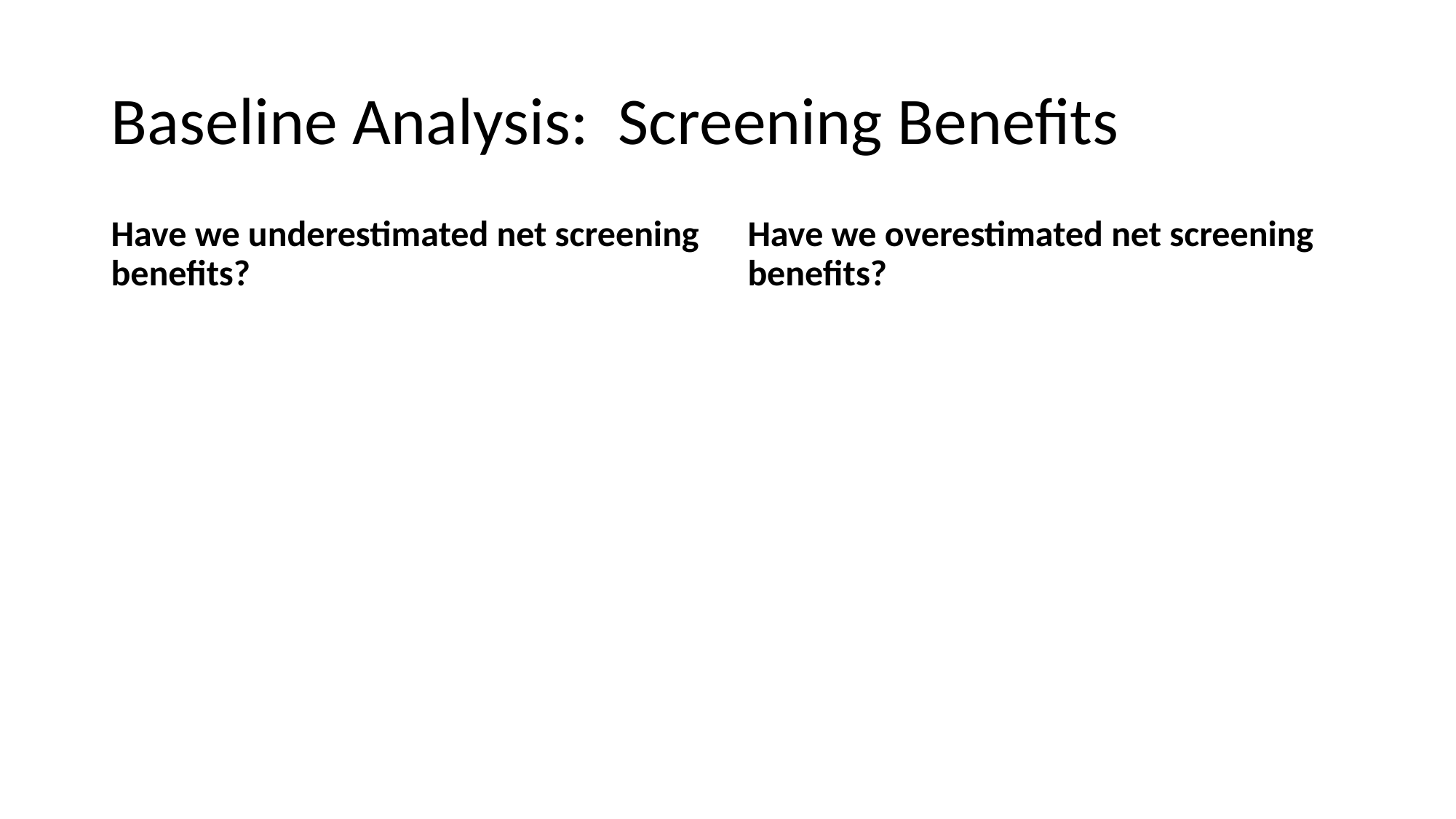

# Baseline Analysis:  Screening Benefits
Have we underestimated net screening benefits?
Have we overestimated net screening benefits?